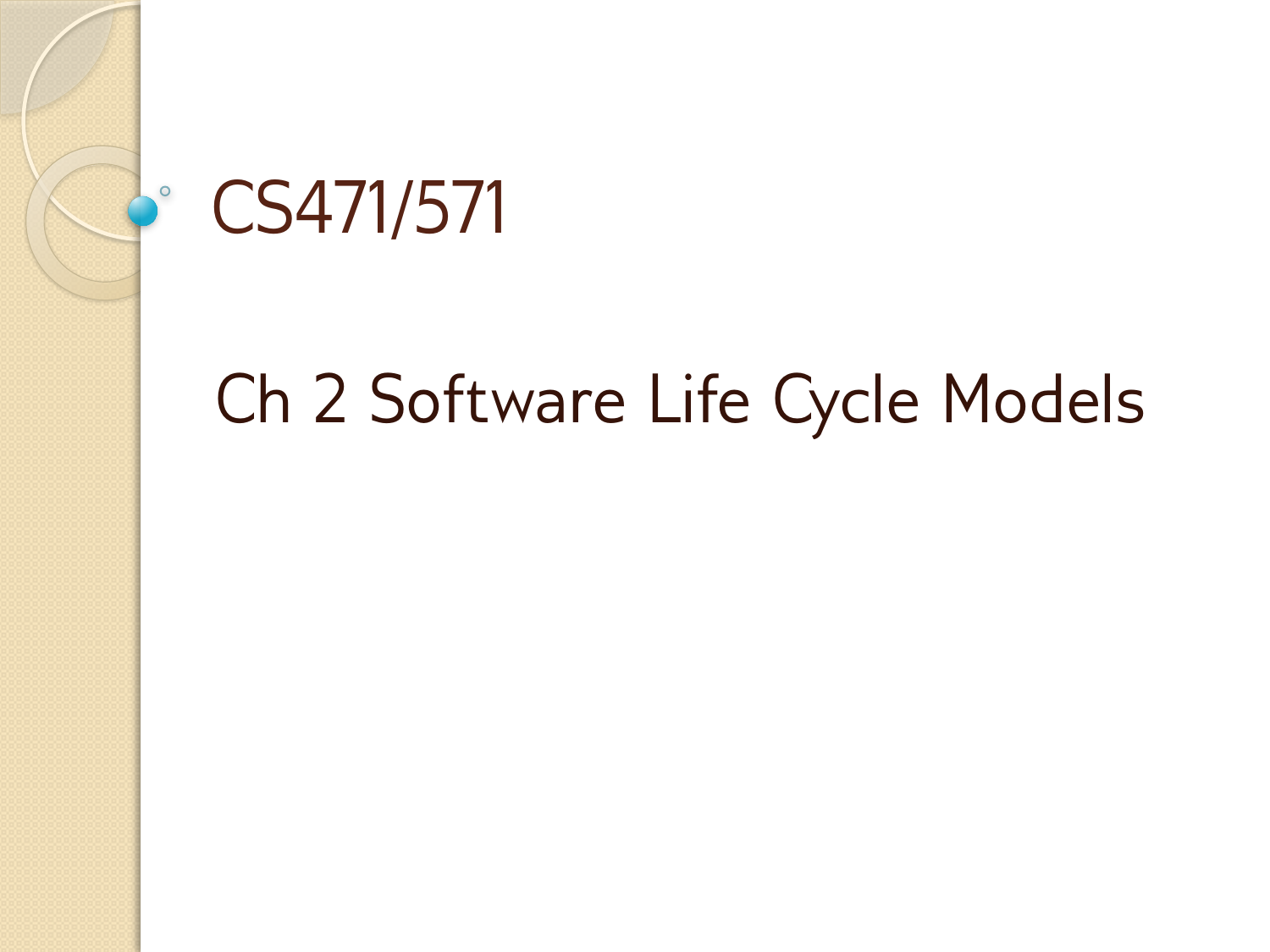

# CS471/571

Ch 2 Software Life Cycle Models